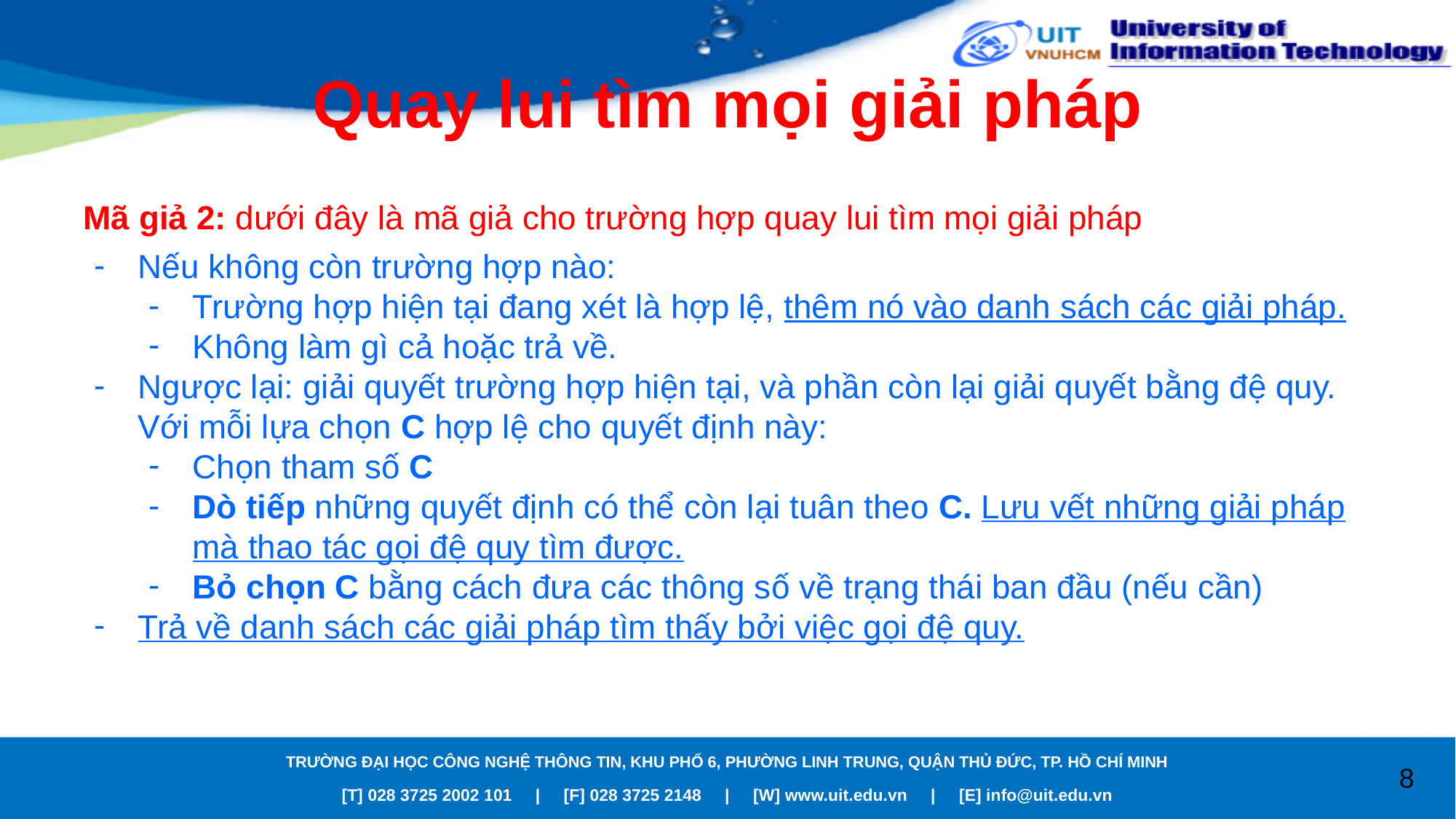

# Quay lui tìm mọi giải pháp
Mã giả 2: dưới đây là mã giả cho trường hợp quay lui tìm mọi giải pháp
Nếu không còn trường hợp nào:
Trường hợp hiện tại đang xét là hợp lệ, thêm nó vào danh sách các giải pháp.
Không làm gì cả hoặc trả về.
Ngược lại: giải quyết trường hợp hiện tại, và phần còn lại giải quyết bằng đệ quy. Với mỗi lựa chọn C hợp lệ cho quyết định này:
Chọn tham số C
Dò tiếp những quyết định có thể còn lại tuân theo C. Lưu vết những giải pháp mà thao tác gọi đệ quy tìm được.
Bỏ chọn C bằng cách đưa các thông số về trạng thái ban đầu (nếu cần)
Trả về danh sách các giải pháp tìm thấy bởi việc gọi đệ quy.